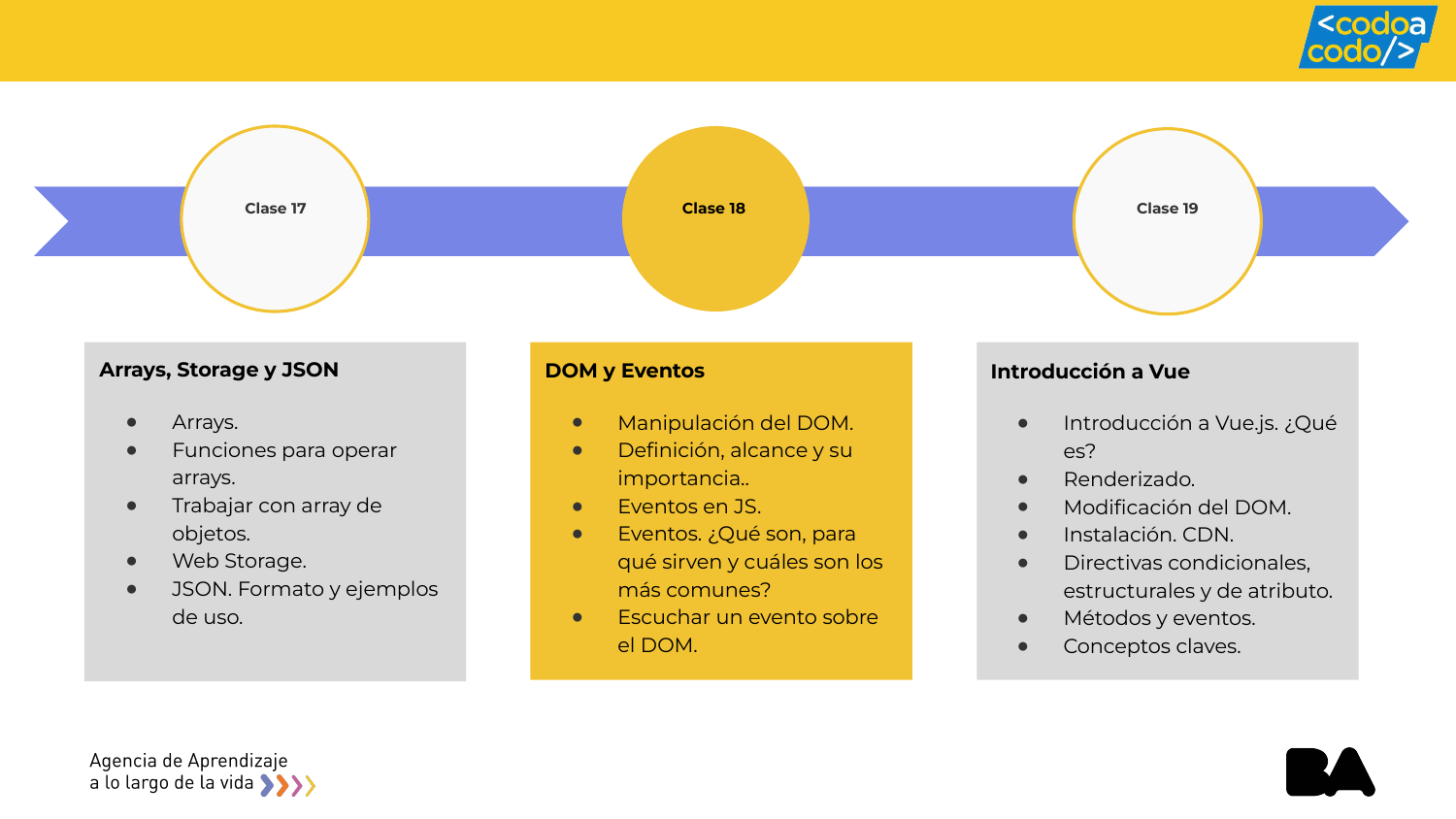

# Clase 17
Clase 18
Clase 19
Arrays, Storage y JSON

Arrays.
Funciones para operar arrays.
Trabajar con array de objetos.
Web Storage.
JSON. Formato y ejemplos de uso.

DOM y Eventos

Manipulación del DOM.
Definición, alcance y su importancia..
Eventos en JS.
Eventos. ¿Qué son, para qué sirven y cuáles son los más comunes?
Escuchar un evento sobre el DOM.
Introducción a Vue

Introducción a Vue.js. ¿Qué es?
Renderizado.
Modificación del DOM.
Instalación. CDN.
Directivas condicionales, estructurales y de atributo.
Métodos y eventos.
Conceptos claves.